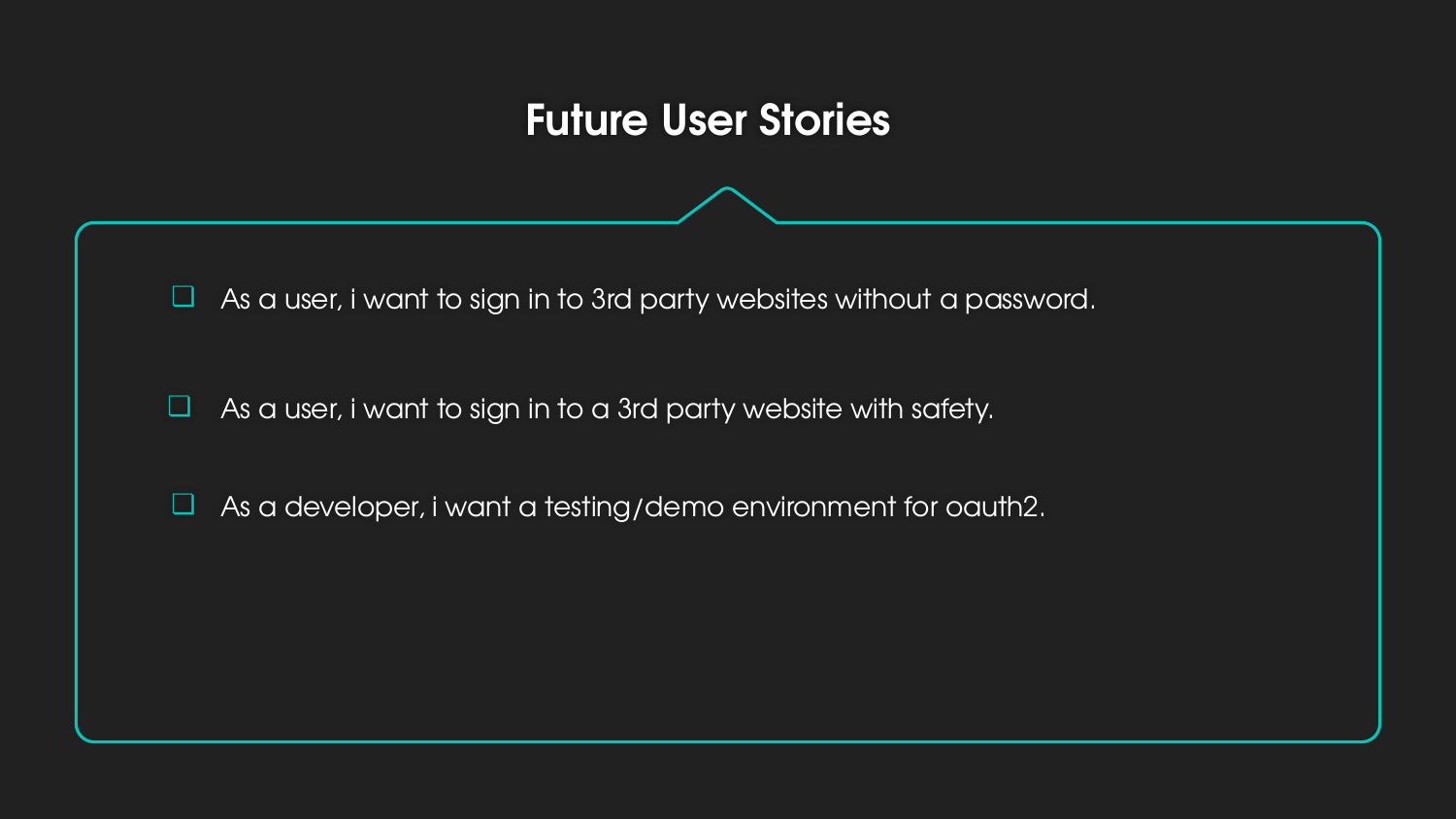

# Future User Stories

As a user, i want to sign in to 3rd party websites without a password.

As a user, i want to sign in to a 3rd party website with safety.

As a developer, i want a testing/demo environment for oauth2.